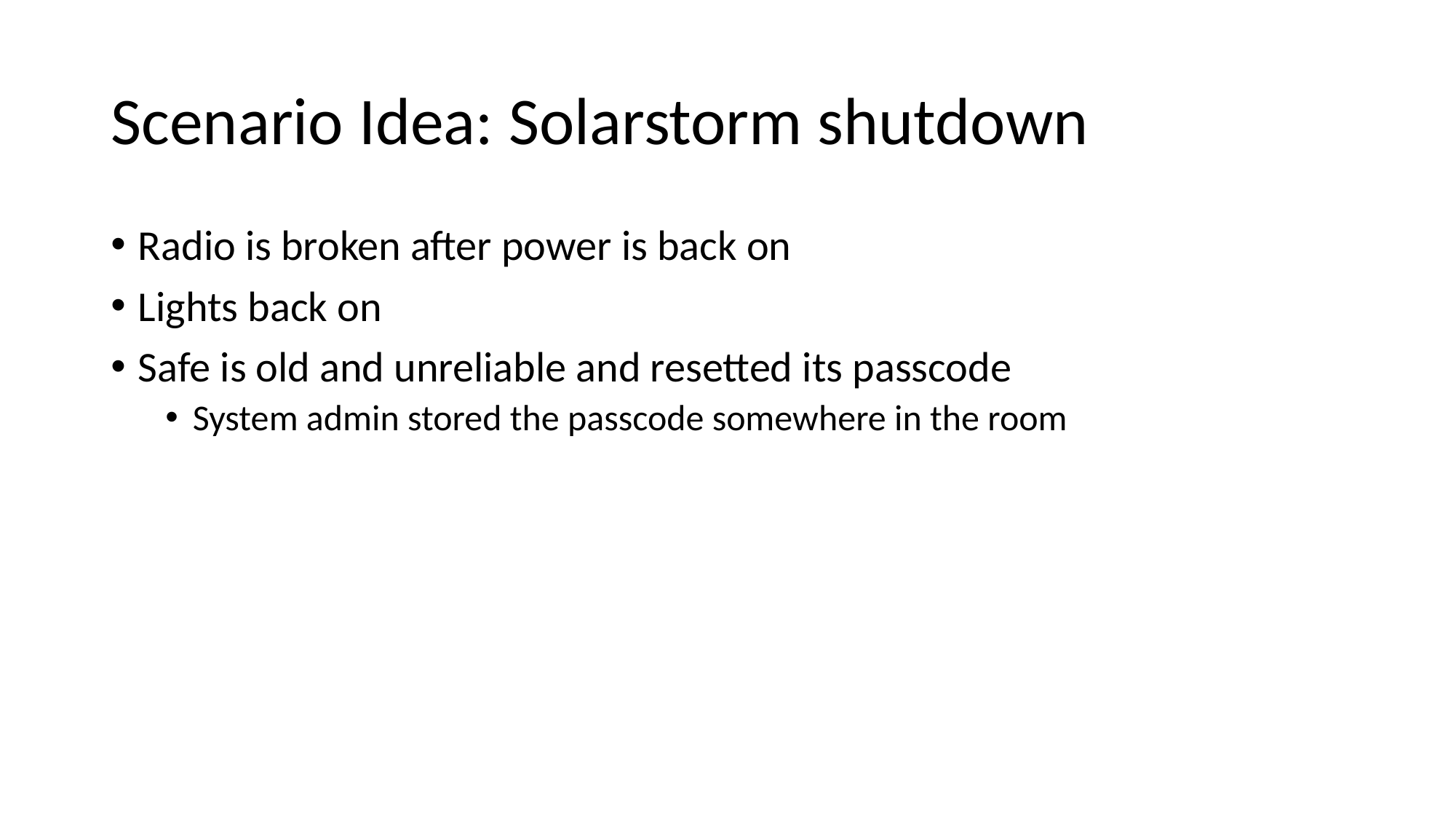

# Scenario Idea: Solarstorm shutdown
Radio is broken after power is back on
Lights back on
Safe is old and unreliable and resetted its passcode
System admin stored the passcode somewhere in the room